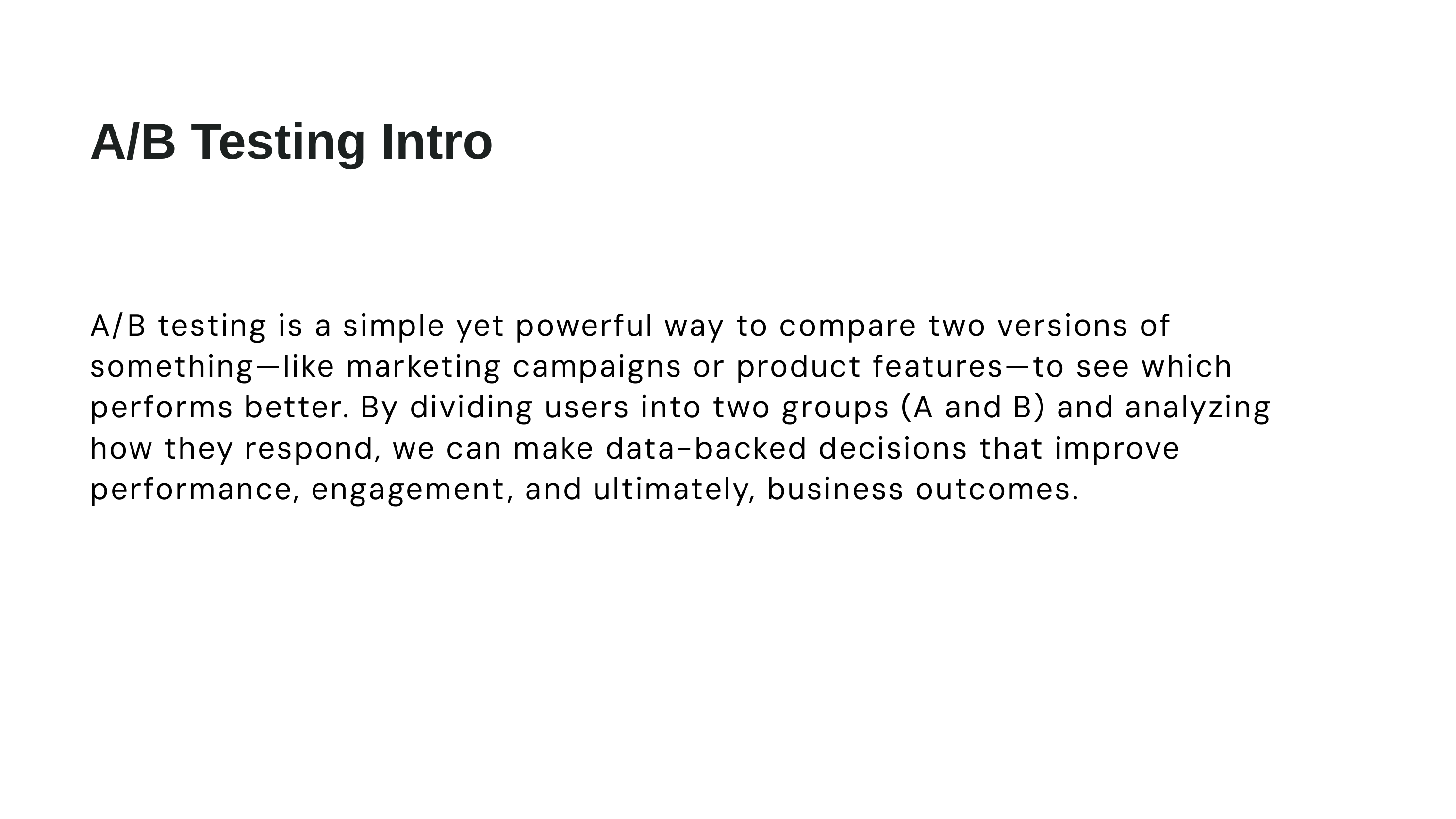

A/B Testing Intro
A/B testing is a simple yet powerful way to compare two versions of something—like marketing campaigns or product features—to see which performs better. By dividing users into two groups (A and B) and analyzing how they respond, we can make data-backed decisions that improve performance, engagement, and ultimately, business outcomes.